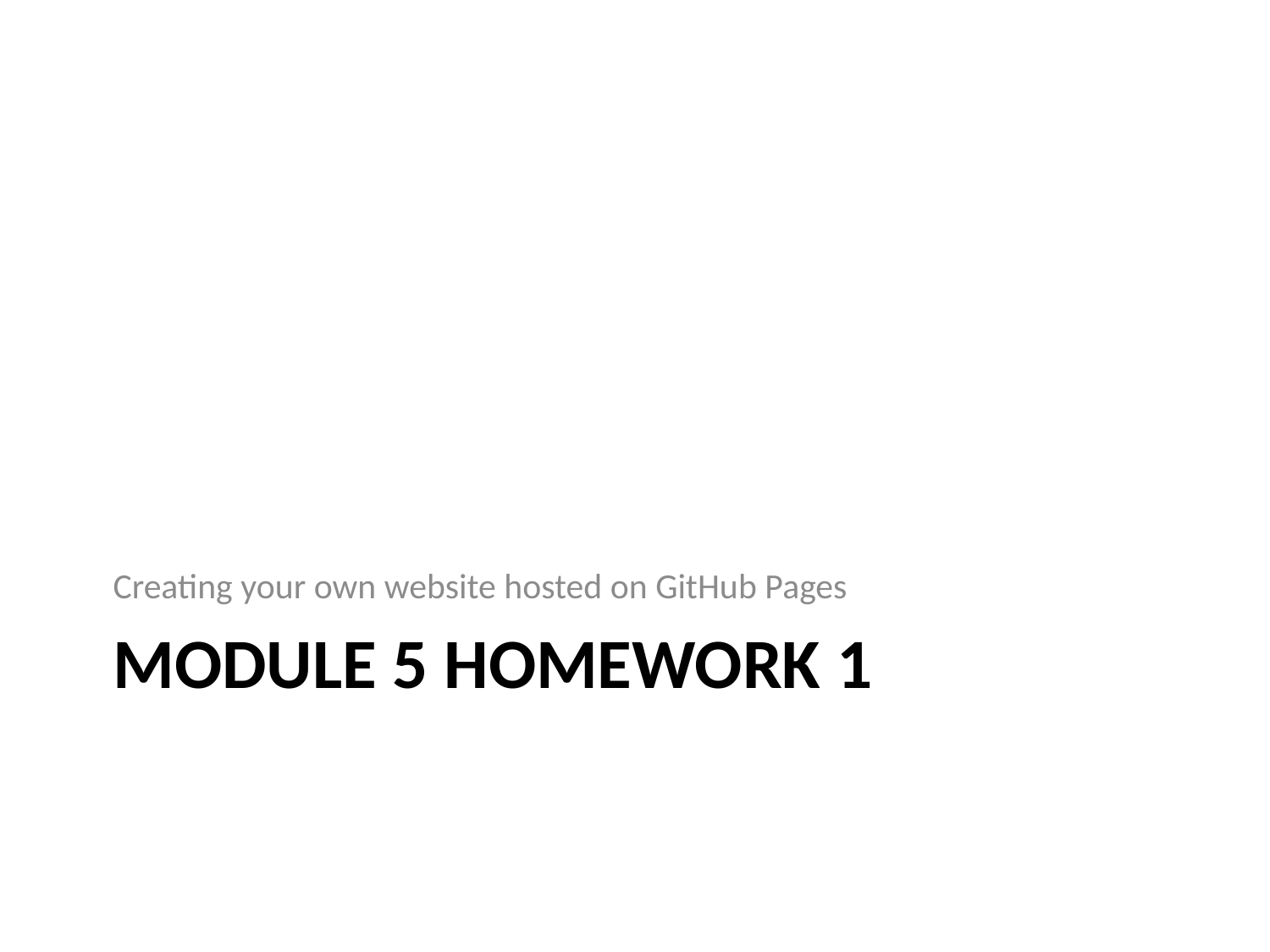

Creating your own website hosted on GitHub Pages
# Module 5 Homework 1